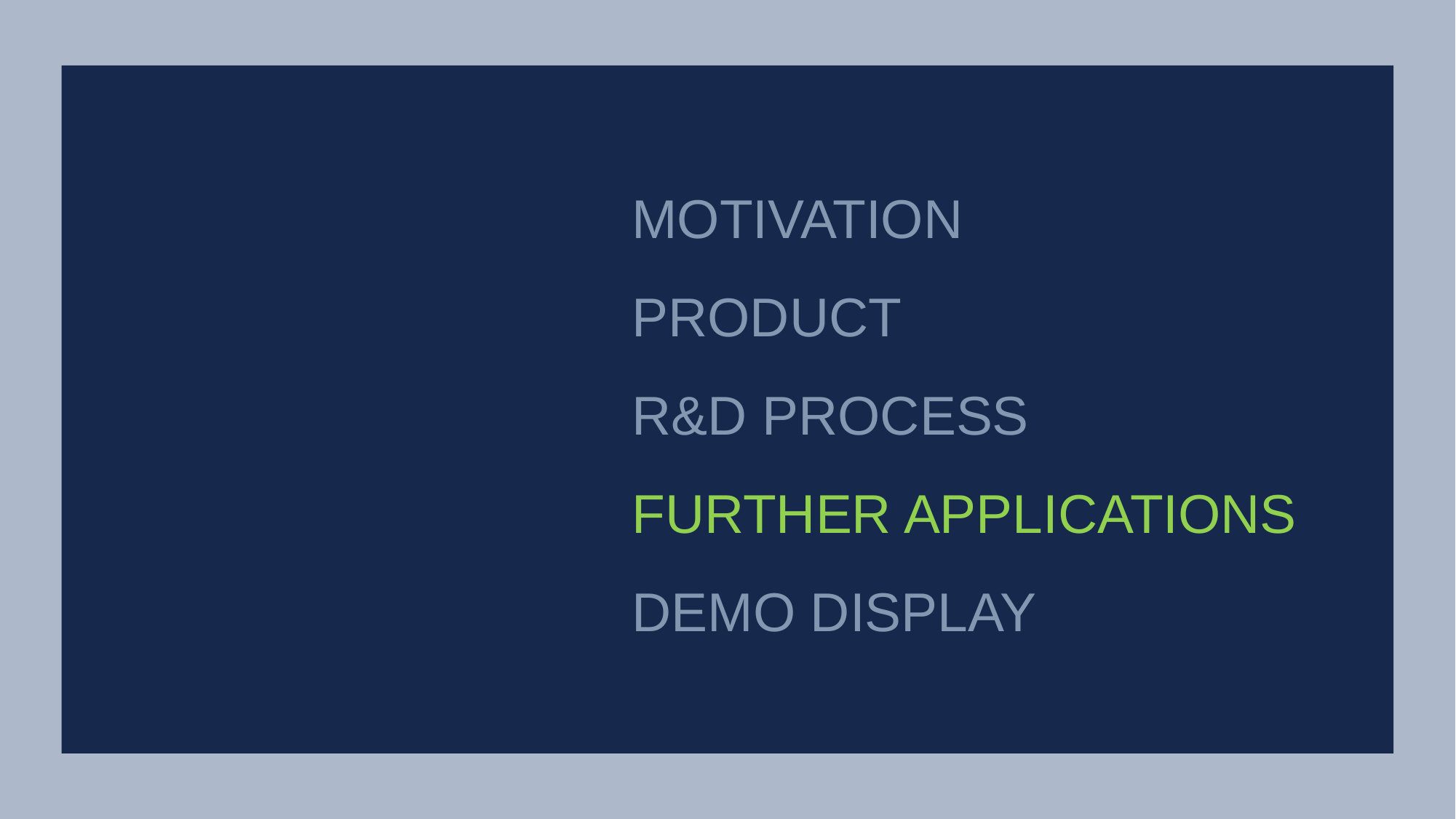

MOTIVATION
PRODUCT
R&D PROCESS
FURTHER APPLICATIONS
DEMO DISPLAY